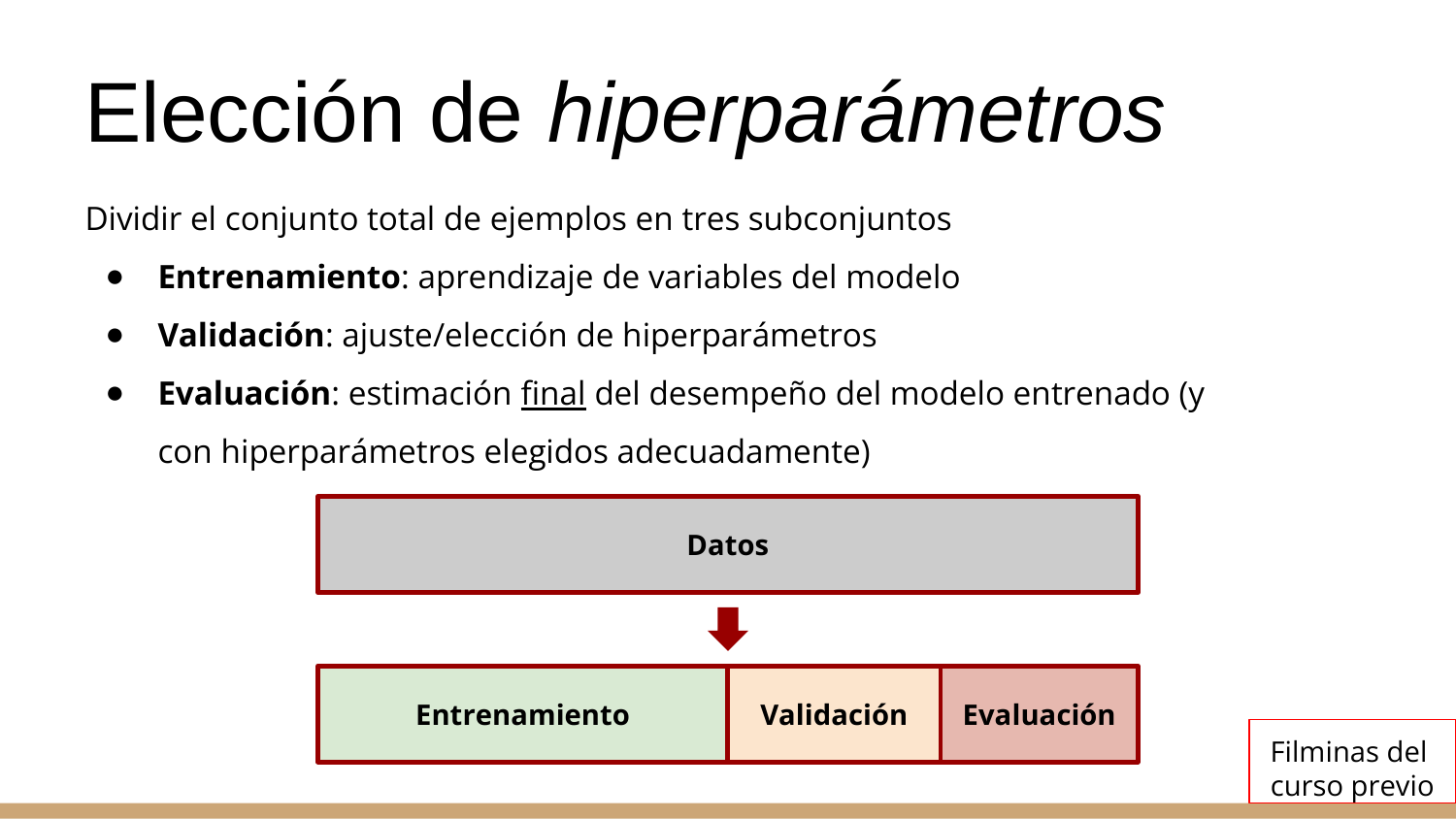

Elección de hiperparámetros
Dividir el conjunto total de ejemplos en tres subconjuntos
Entrenamiento: aprendizaje de variables del modelo
Validación: ajuste/elección de hiperparámetros
Evaluación: estimación final del desempeño del modelo entrenado (y con hiperparámetros elegidos adecuadamente)

Datos

Entrenamiento
Validación
Evaluación
Filminas del
curso previo